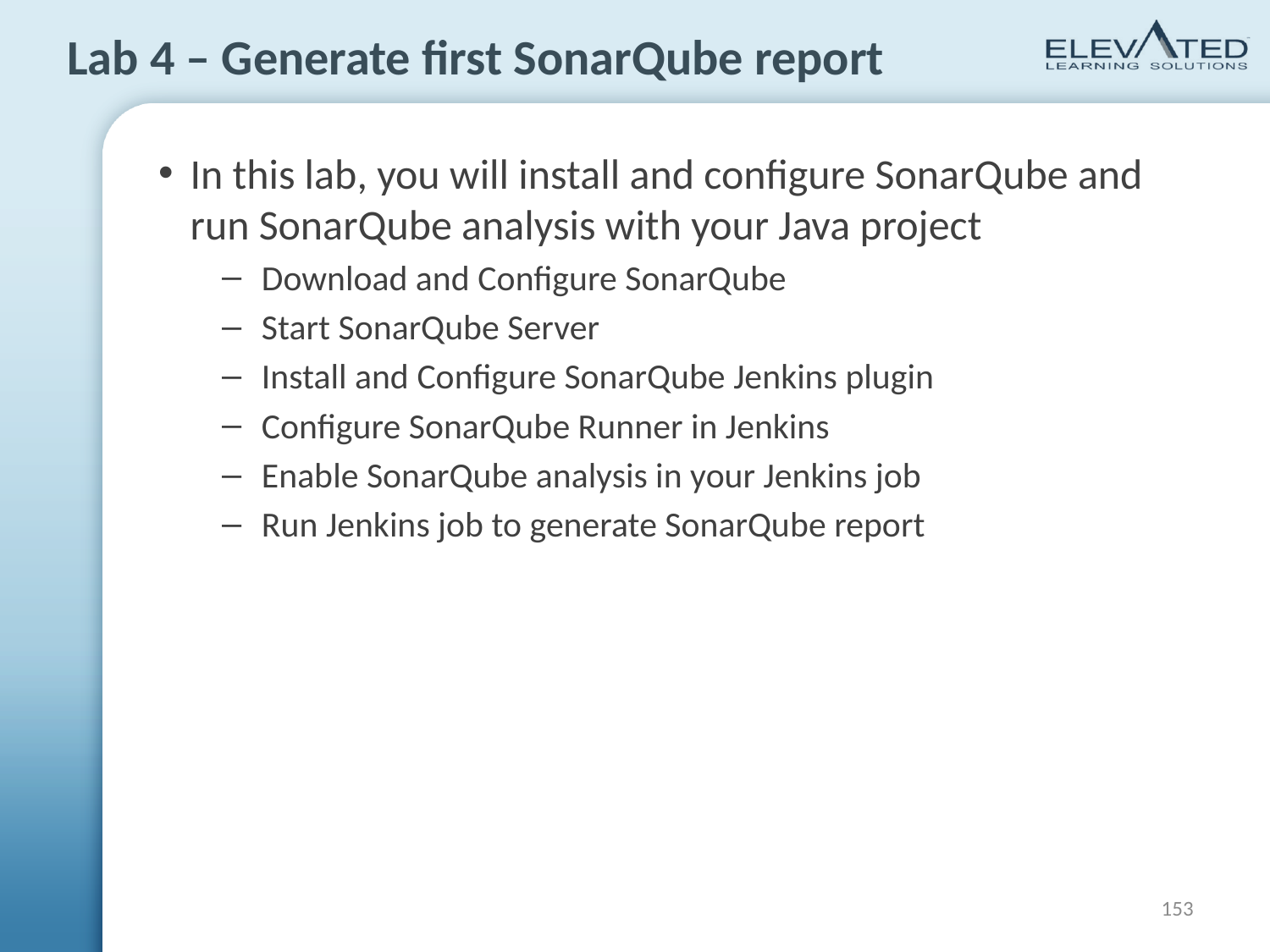

# Lab 4 – Generate first SonarQube report
In this lab, you will install and configure SonarQube and run SonarQube analysis with your Java project
Download and Configure SonarQube
Start SonarQube Server
Install and Configure SonarQube Jenkins plugin
Configure SonarQube Runner in Jenkins
Enable SonarQube analysis in your Jenkins job
Run Jenkins job to generate SonarQube report

153